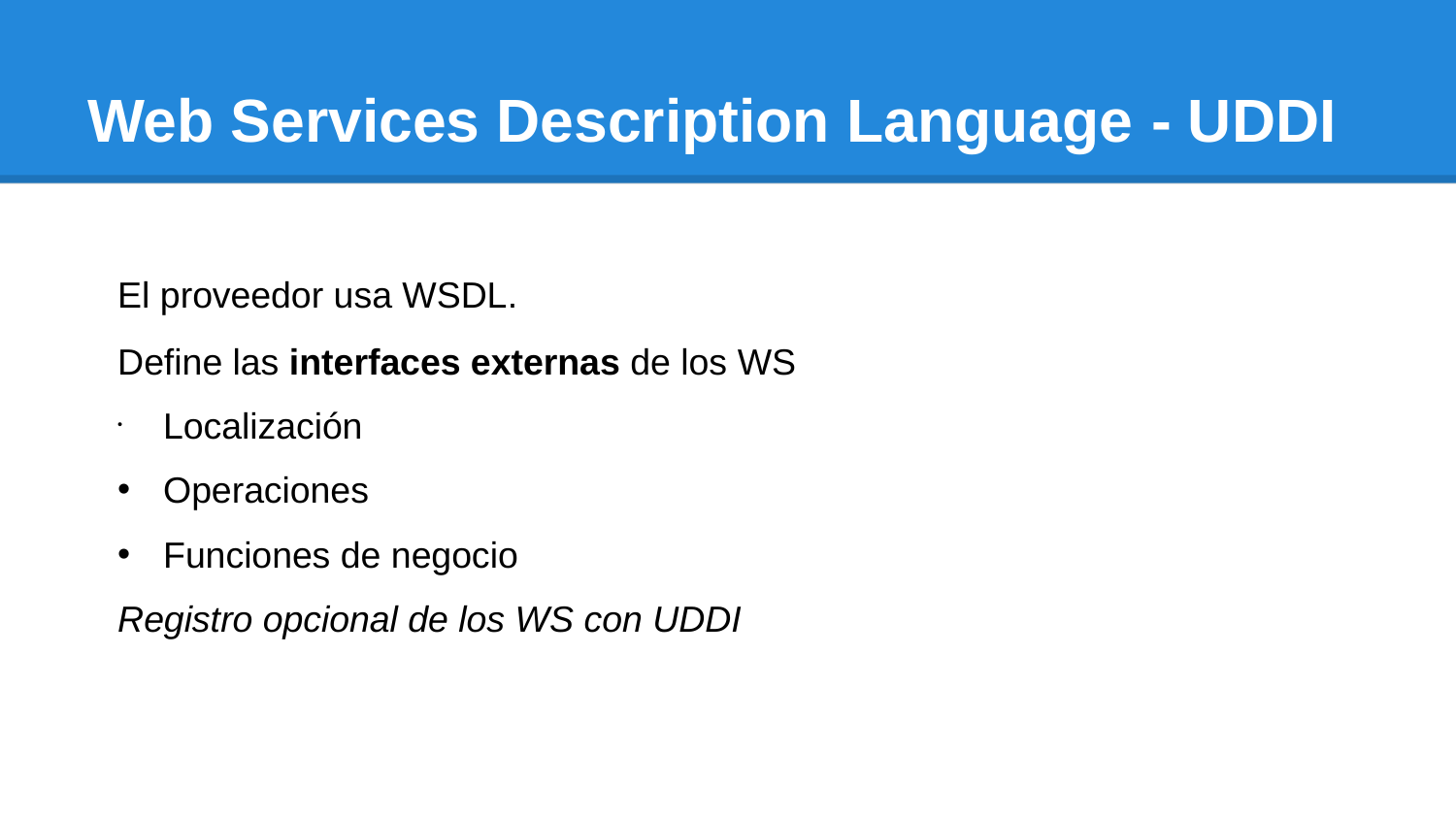

# Web Services Description Language - UDDI

El proveedor usa WSDL.
Define las interfaces externas de los WS
Localización
Operaciones
Funciones de negocio
Registro opcional de los WS con UDDI